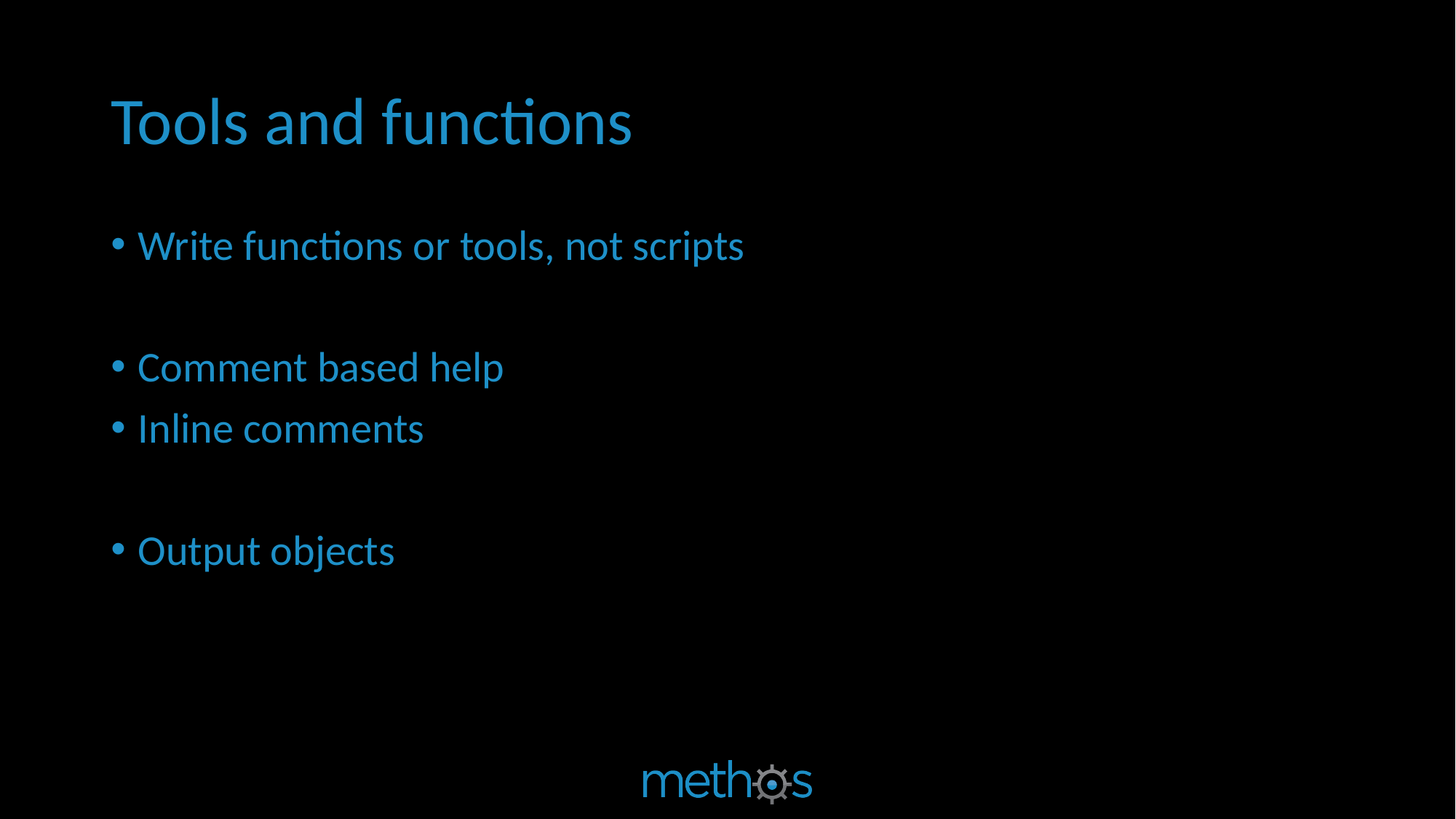

# Tools and functions
Write functions or tools, not scripts

Comment based help
Inline comments

Output objects